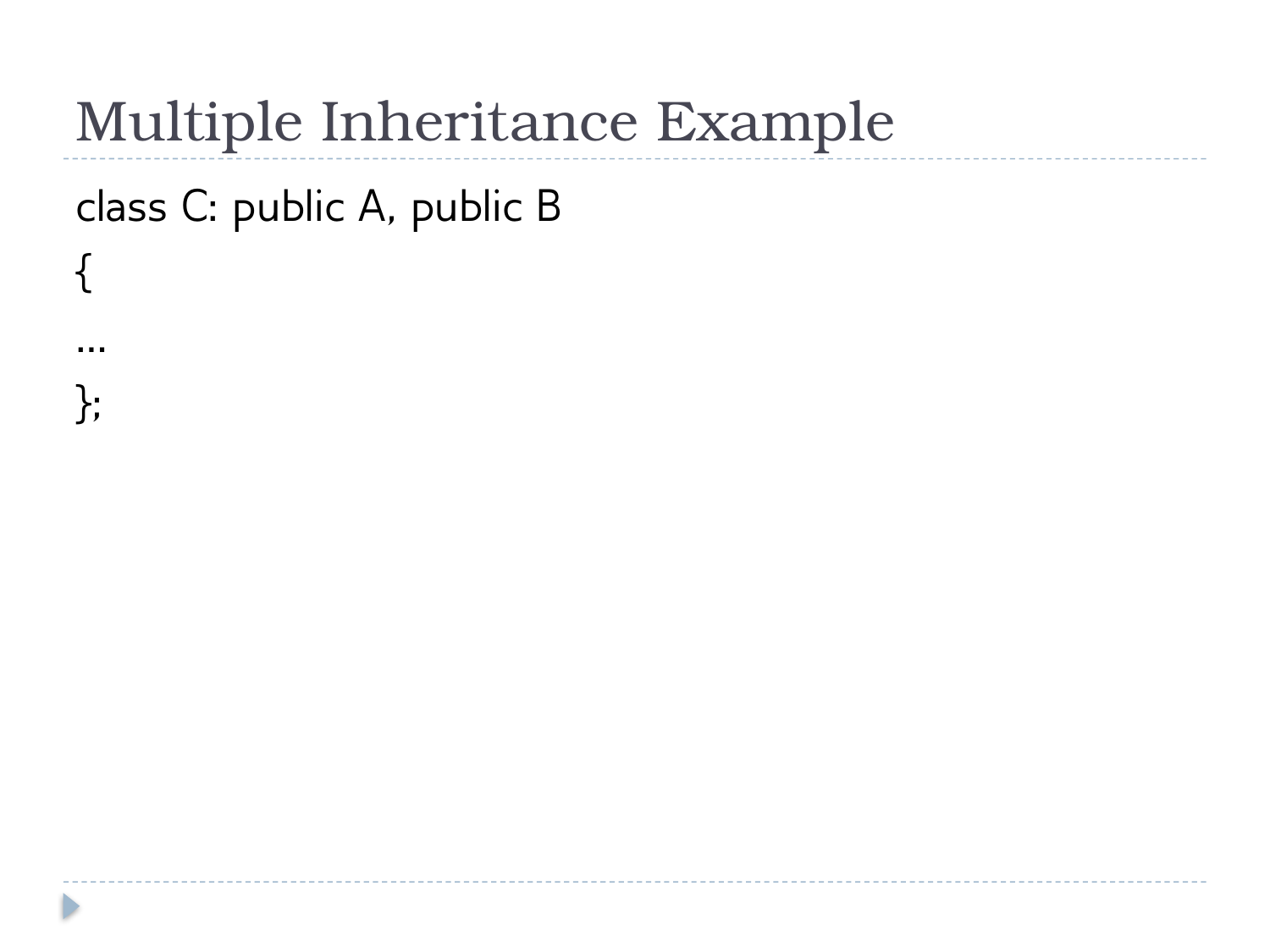

# Multiple Inheritance Example
class C: public A, public B
{
…
};